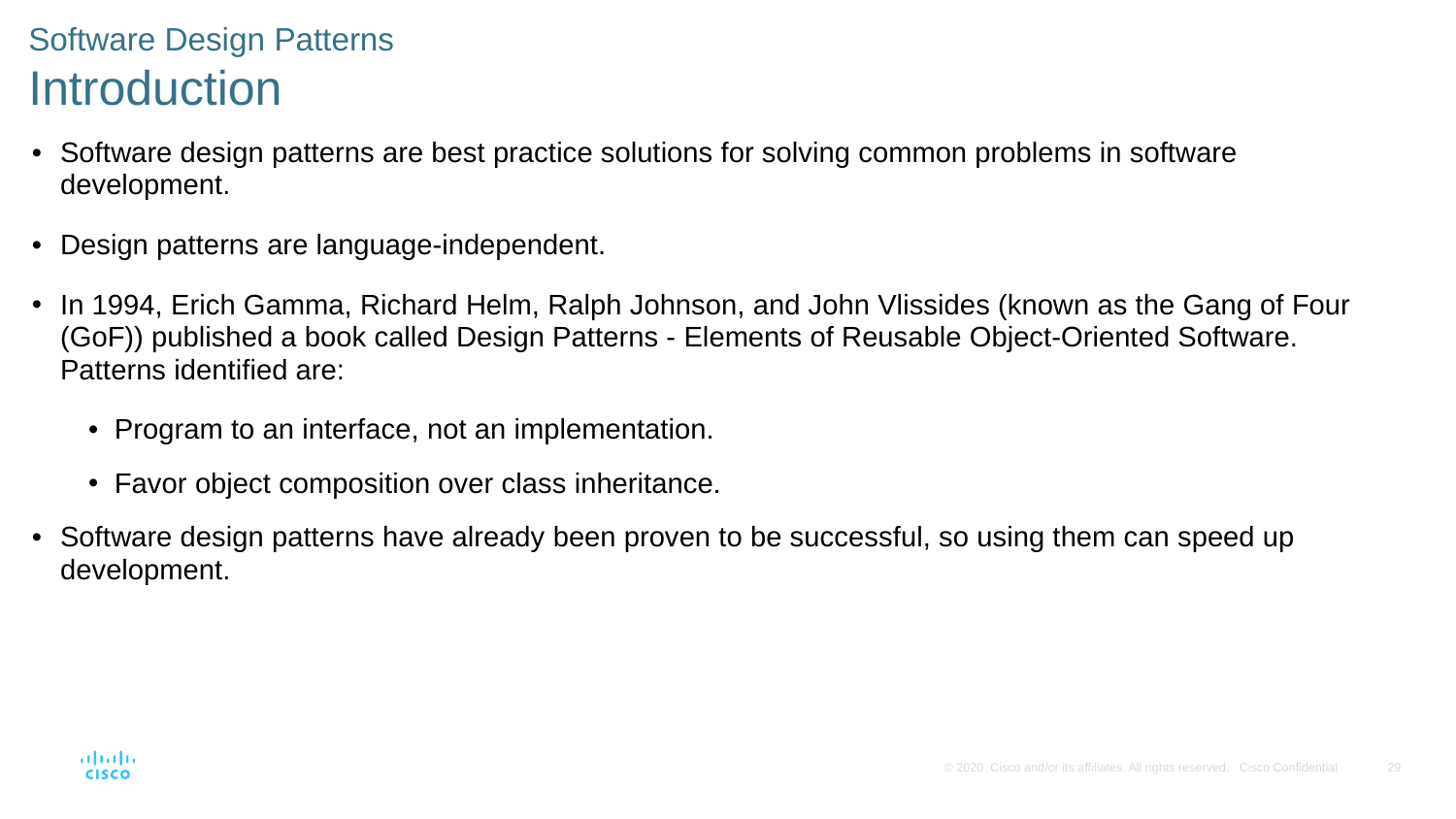

# Software Design Patterns Introduction
Software design patterns are best practice solutions for solving common problems in software development.
Design patterns are language-independent.
In 1994, Erich Gamma, Richard Helm, Ralph Johnson, and John Vlissides (known as the Gang of Four (GoF)) published a book called Design Patterns - Elements of Reusable Object-Oriented Software. Patterns identified are:
Program to an interface, not an implementation.
Favor object composition over class inheritance.
Software design patterns have already been proven to be successful, so using them can speed up development.